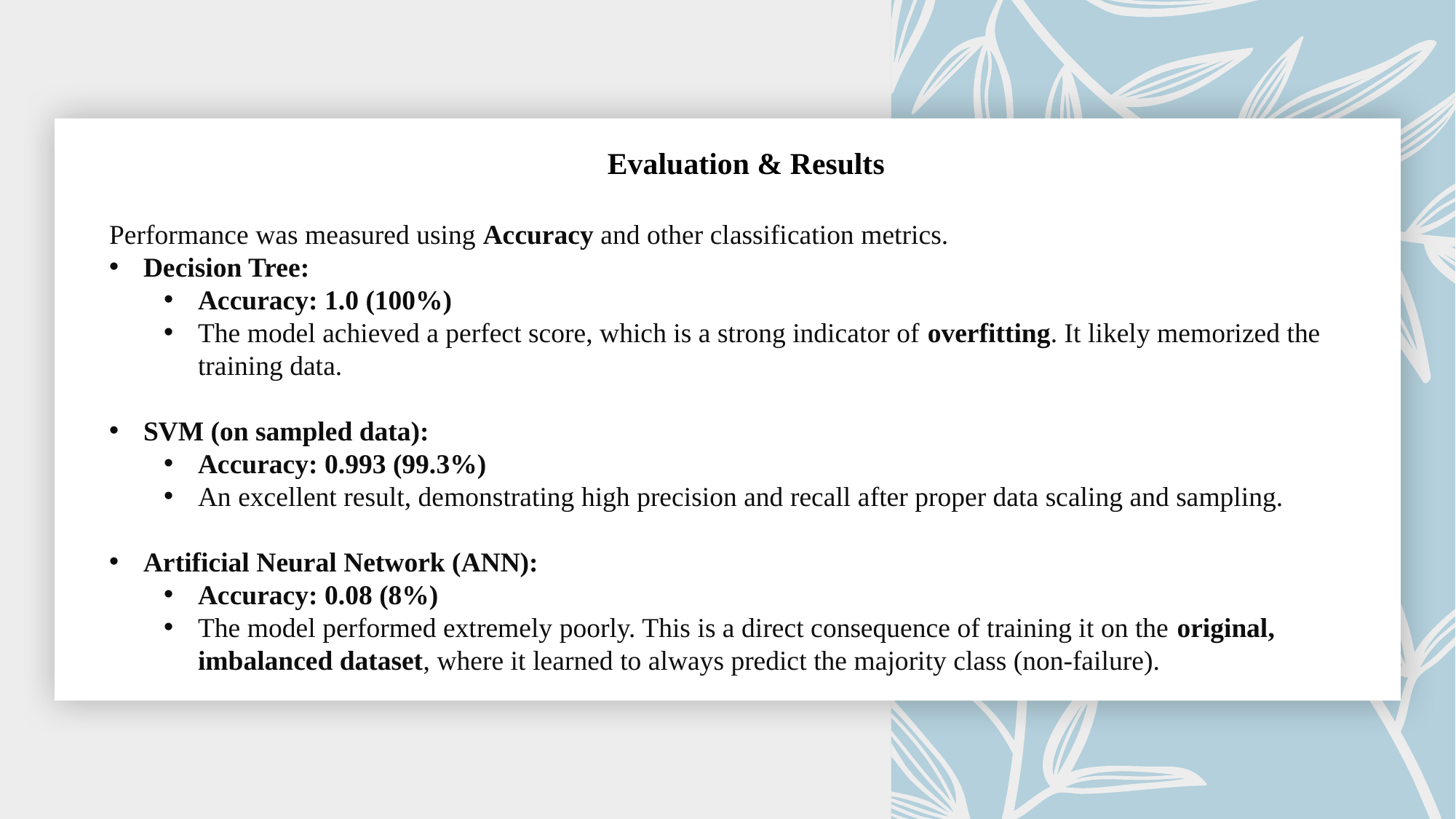

Evaluation & Results

Performance was measured using Accuracy and other classification metrics.
Decision Tree:
Accuracy: 1.0 (100%)
The model achieved a perfect score, which is a strong indicator of overfitting. It likely memorized the training data.

SVM (on sampled data):
Accuracy: 0.993 (99.3%)
An excellent result, demonstrating high precision and recall after proper data scaling and sampling.

Artificial Neural Network (ANN):
Accuracy: 0.08 (8%)
The model performed extremely poorly. This is a direct consequence of training it on the original, imbalanced dataset, where it learned to always predict the majority class (non-failure).